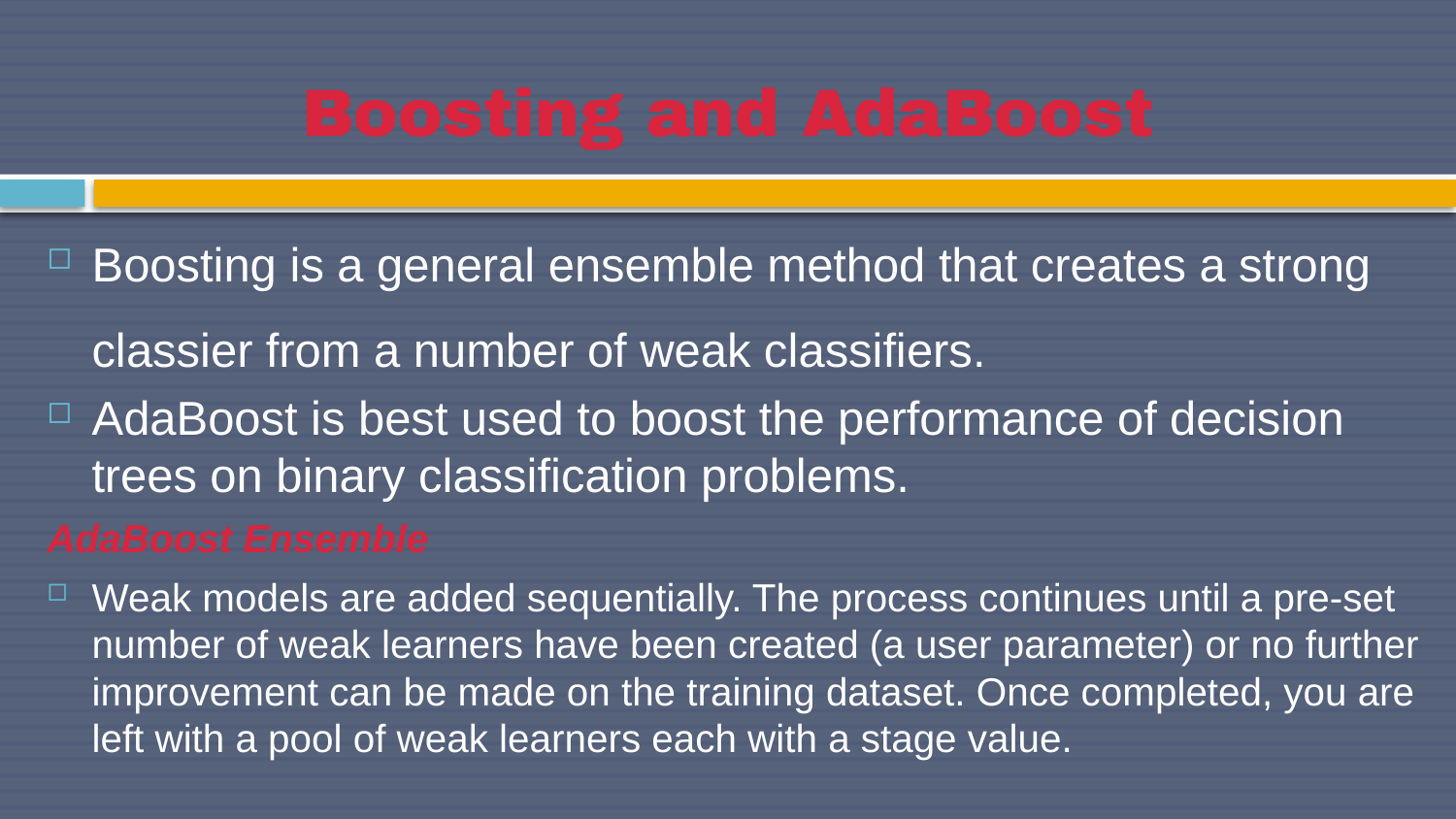

# Boosting and AdaBoost
Boosting is a general ensemble method that creates a strong classier from a number of weak classifiers.
AdaBoost is best used to boost the performance of decision trees on binary classification problems.
AdaBoost Ensemble
Weak models are added sequentially. The process continues until a pre-set number of weak learners have been created (a user parameter) or no further improvement can be made on the training dataset. Once completed, you are left with a pool of weak learners each with a stage value.